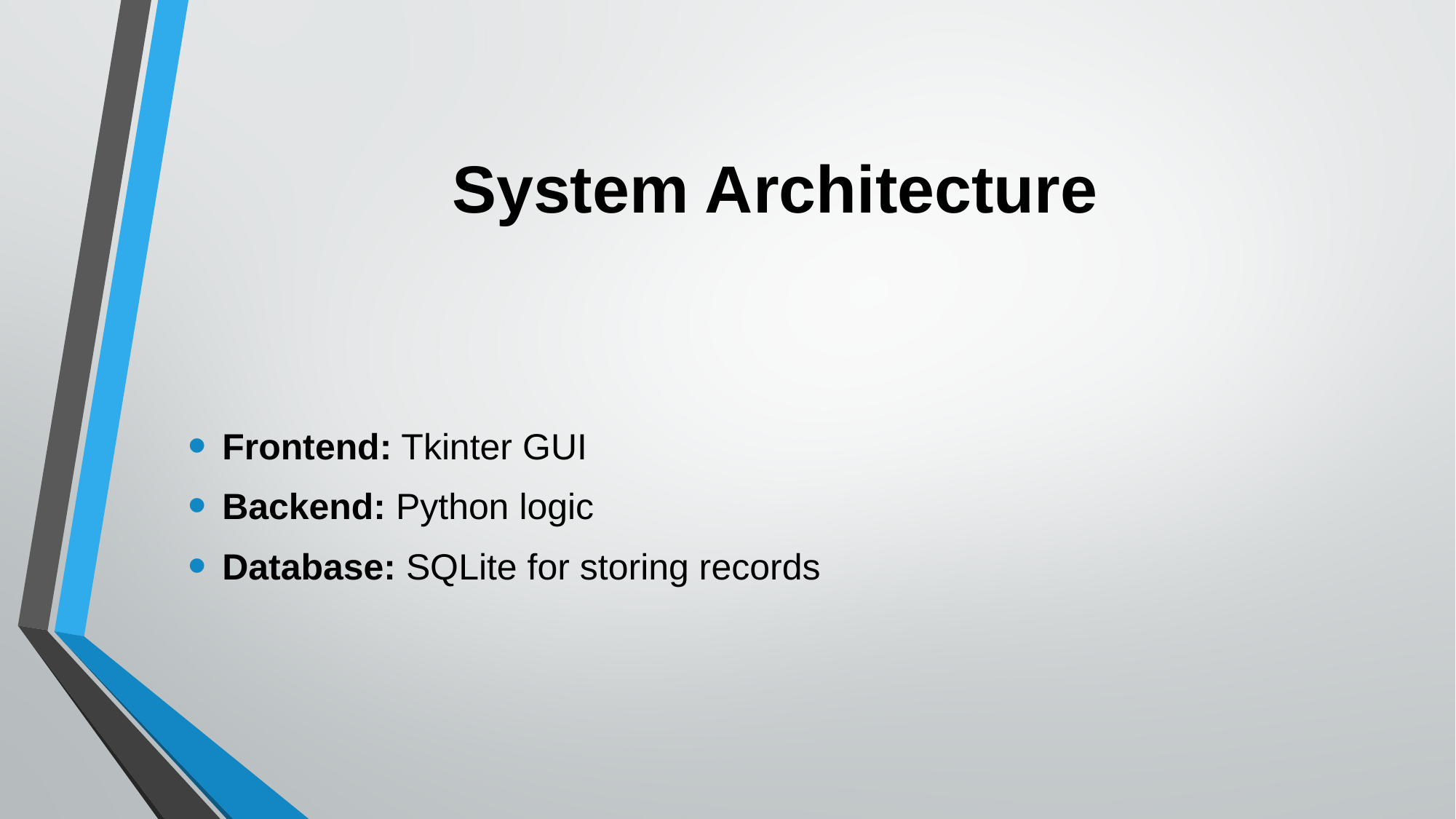

# System Architecture
Frontend: Tkinter GUI
Backend: Python logic
Database: SQLite for storing records